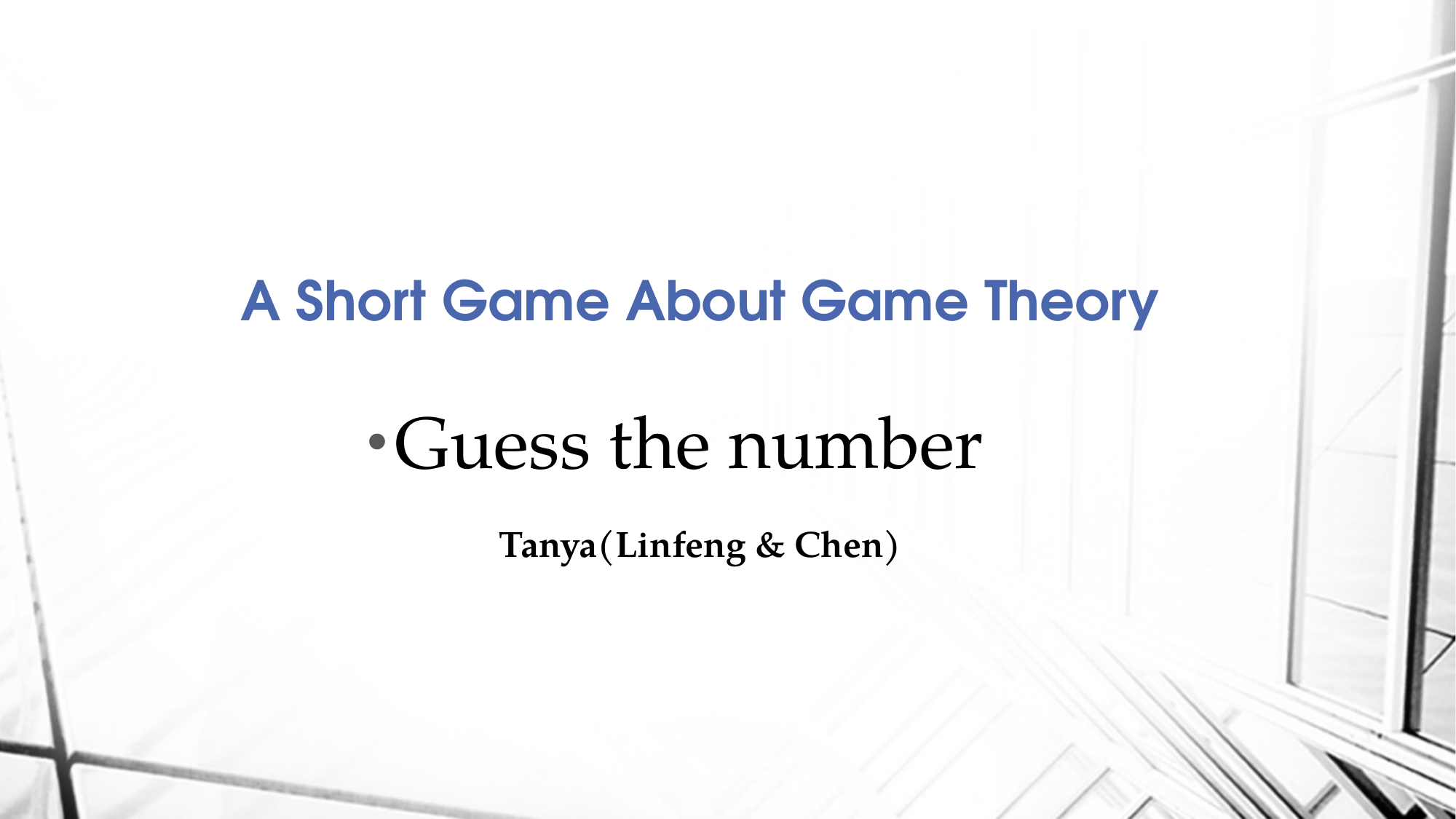

# A Short Game About Game Theory
Guess the number
Tanya(Linfeng & Chen)